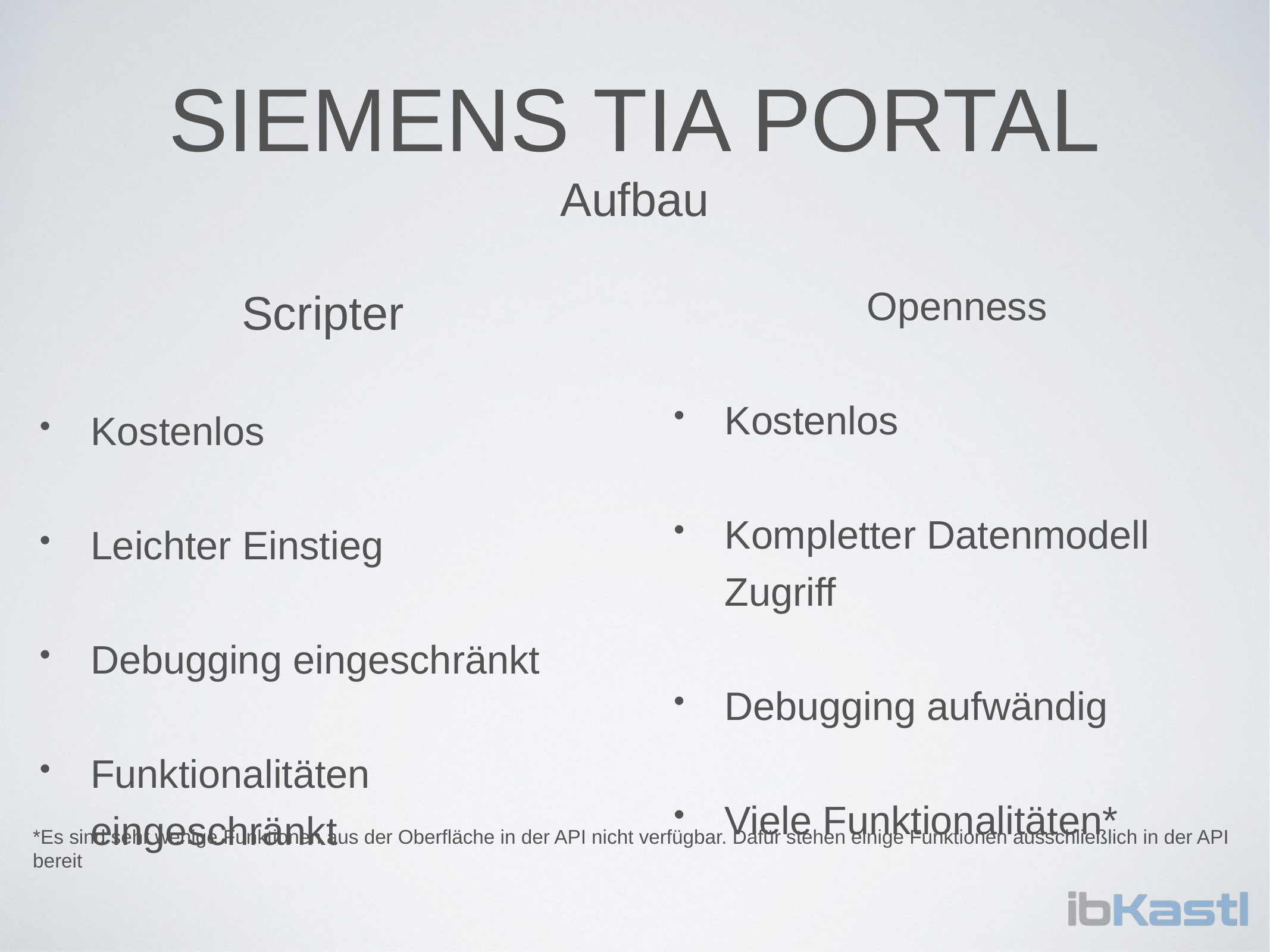

# Siemens TIA Portal
Aufbau
Scripter
Kostenlos
Leichter Einstieg
Debugging eingeschränkt
Funktionalitäten eingeschränkt
Openness
Kostenlos
Kompletter Datenmodell Zugriff
Debugging aufwändig
Viele Funktionalitäten*

*Es sind sehr wenige Funktionen aus der Oberfläche in der API nicht verfügbar. Dafür stehen einige Funktionen ausschließlich in der API bereit